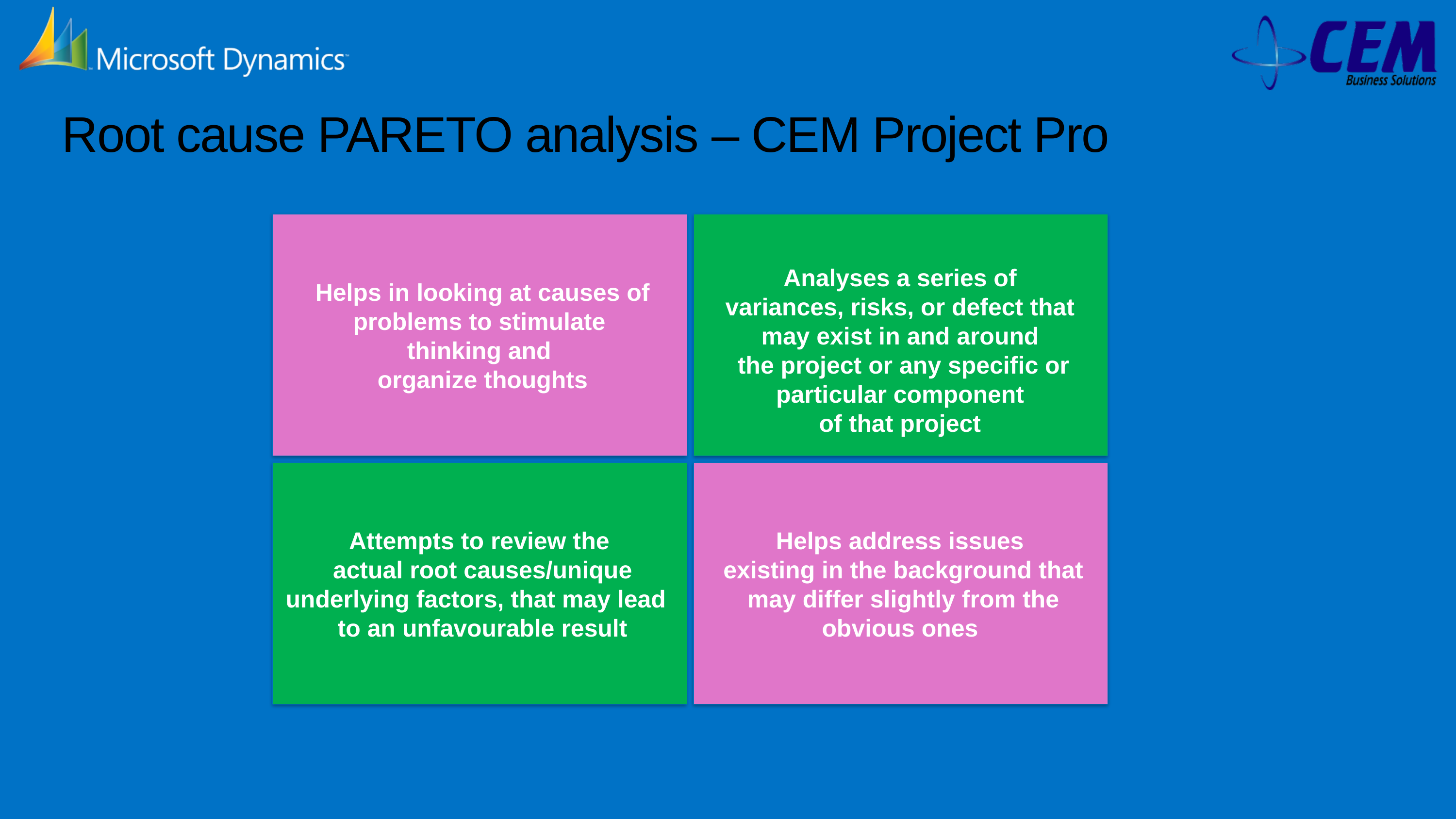

# Root cause PARETO analysis – CEM Project Pro
Helps in looking at causes of problems to stimulate
thinking and
organize thoughts

Analyses a series of
variances, risks, or defect that
may exist in and around
the project or any specific or particular component
of that project
Attempts to review the
actual root causes/unique underlying factors, that may lead
to an unfavourable result
Helps address issues
existing in the background that may differ slightly from the obvious ones